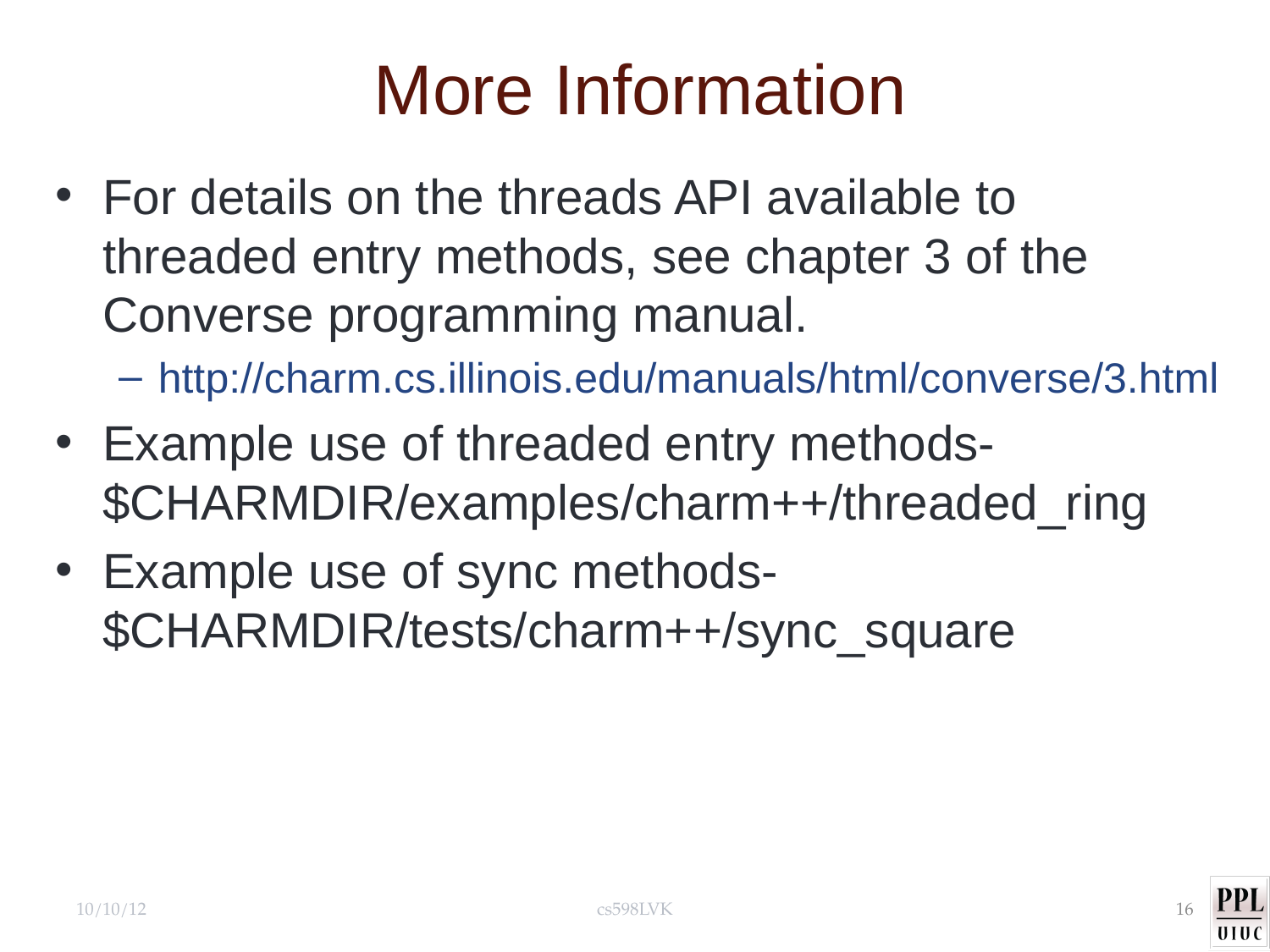

# More Information
For details on the threads API available to threaded entry methods, see chapter 3 of the Converse programming manual.
http://charm.cs.illinois.edu/manuals/html/converse/3.html
Example use of threaded entry methods-$CHARMDIR/examples/charm++/threaded_ring
Example use of sync methods- $CHARMDIR/tests/charm++/sync_square

10/10/12
cs598LVK
16